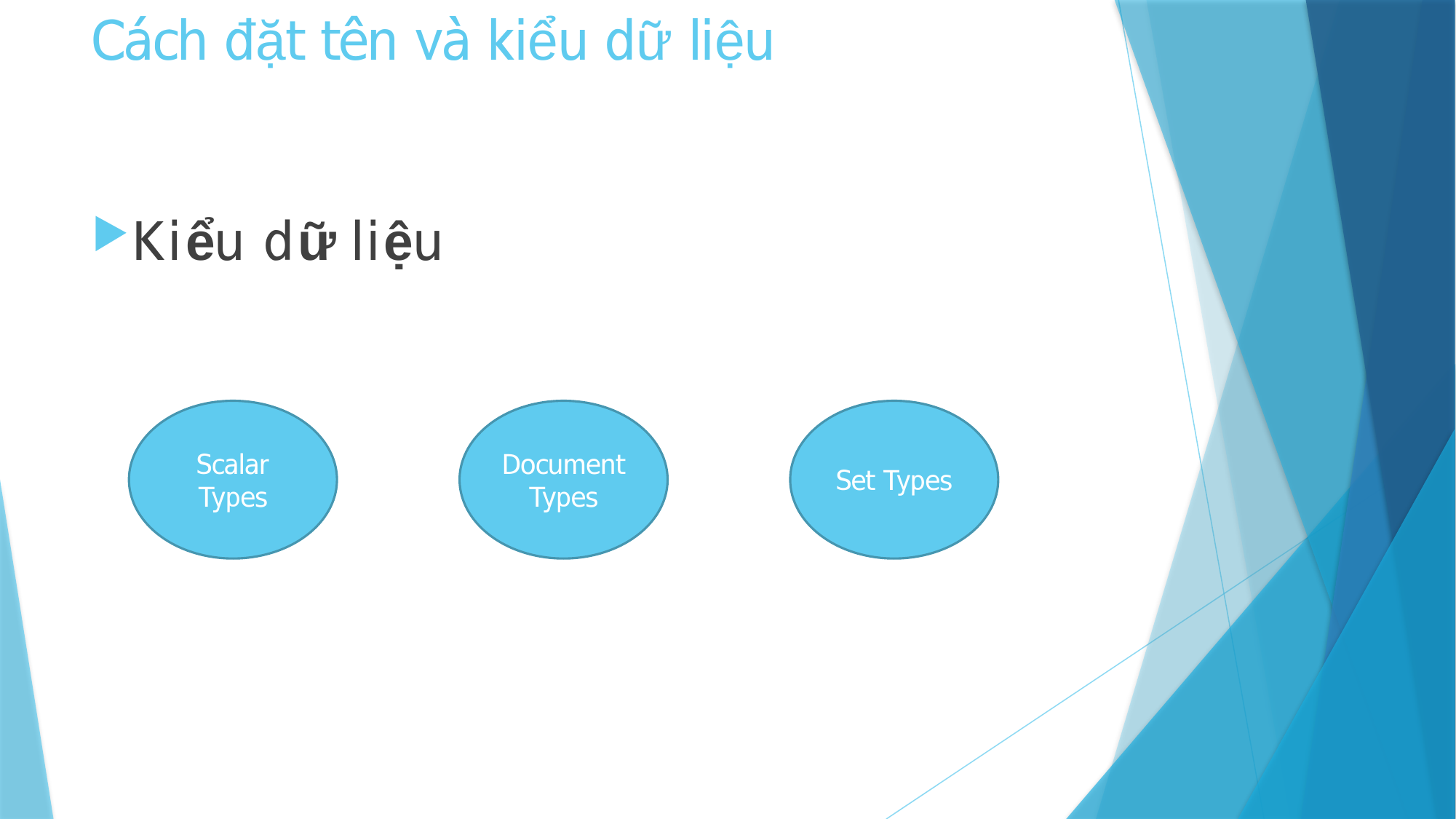

# Cách đặt tên và kiểu dữ liệu
Kiểu dữ liệu
Scalar Types
Document Types
Set Types